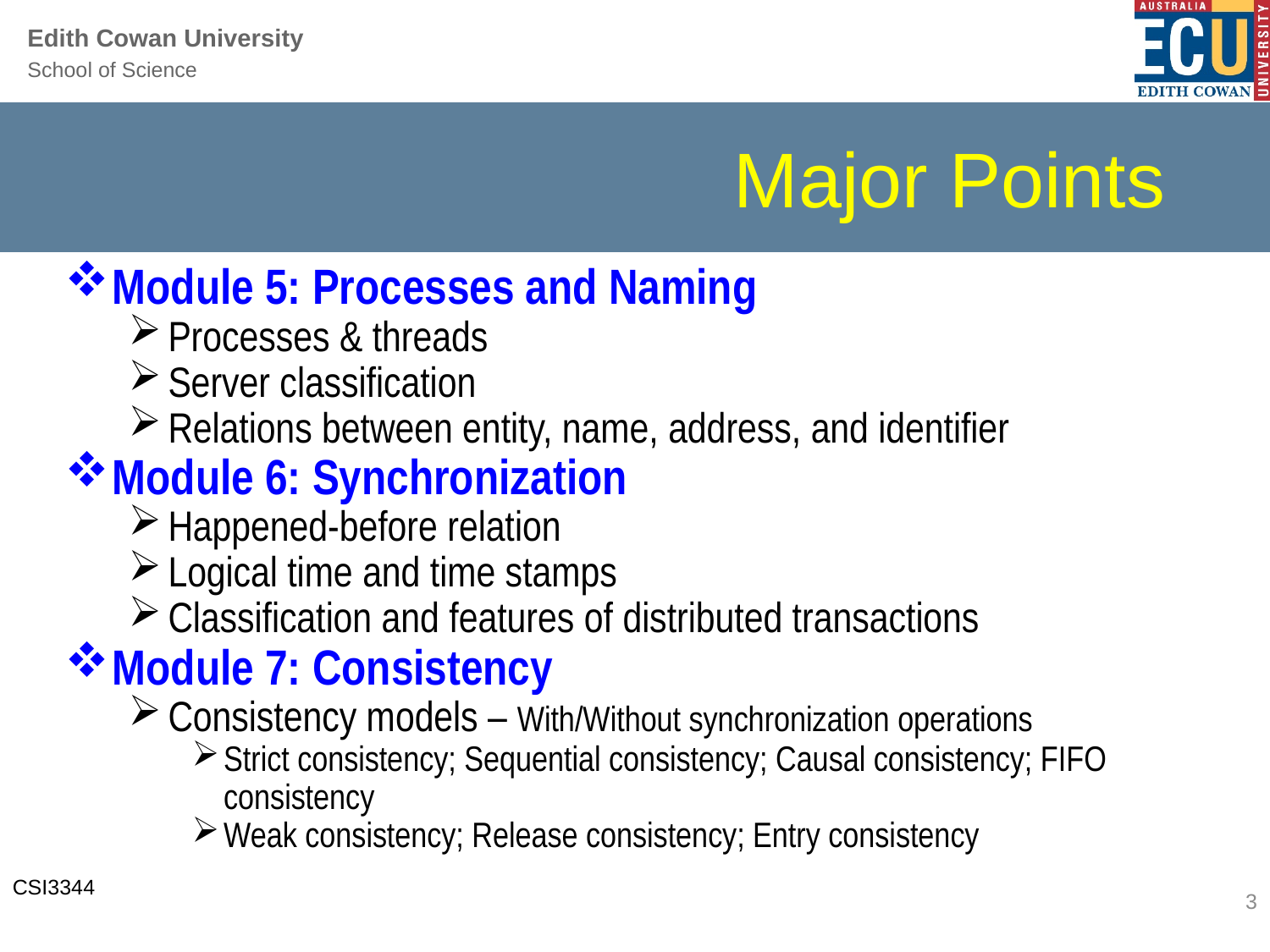

# Major Points
Module 5: Processes and Naming
Processes & threads
Server classification
Relations between entity, name, address, and identifier
Module 6: Synchronization
Happened-before relation
Logical time and time stamps
Classification and features of distributed transactions
Module 7: Consistency
Consistency models – With/Without synchronization operations
Strict consistency; Sequential consistency; Causal consistency; FIFO consistency
Weak consistency; Release consistency; Entry consistency

3
CSI3344